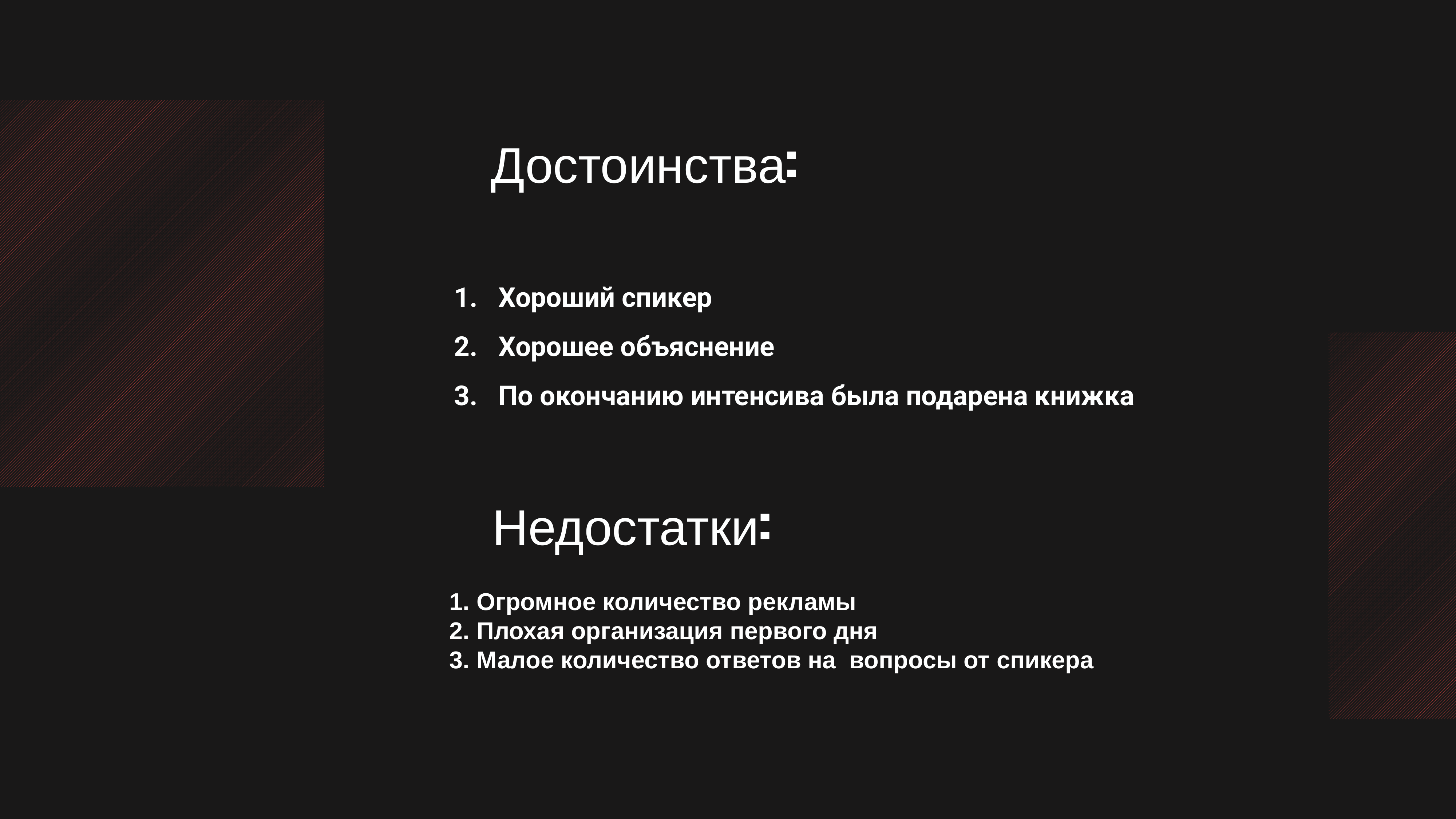

Достоинства:
Хороший спикер
Хорошее объяснение
По окончанию интенсива была подарена книжка

Недостатки:
Огромное количество рекламы
Плохая организация первого дня
Малое количество ответов на  вопросы от спикера